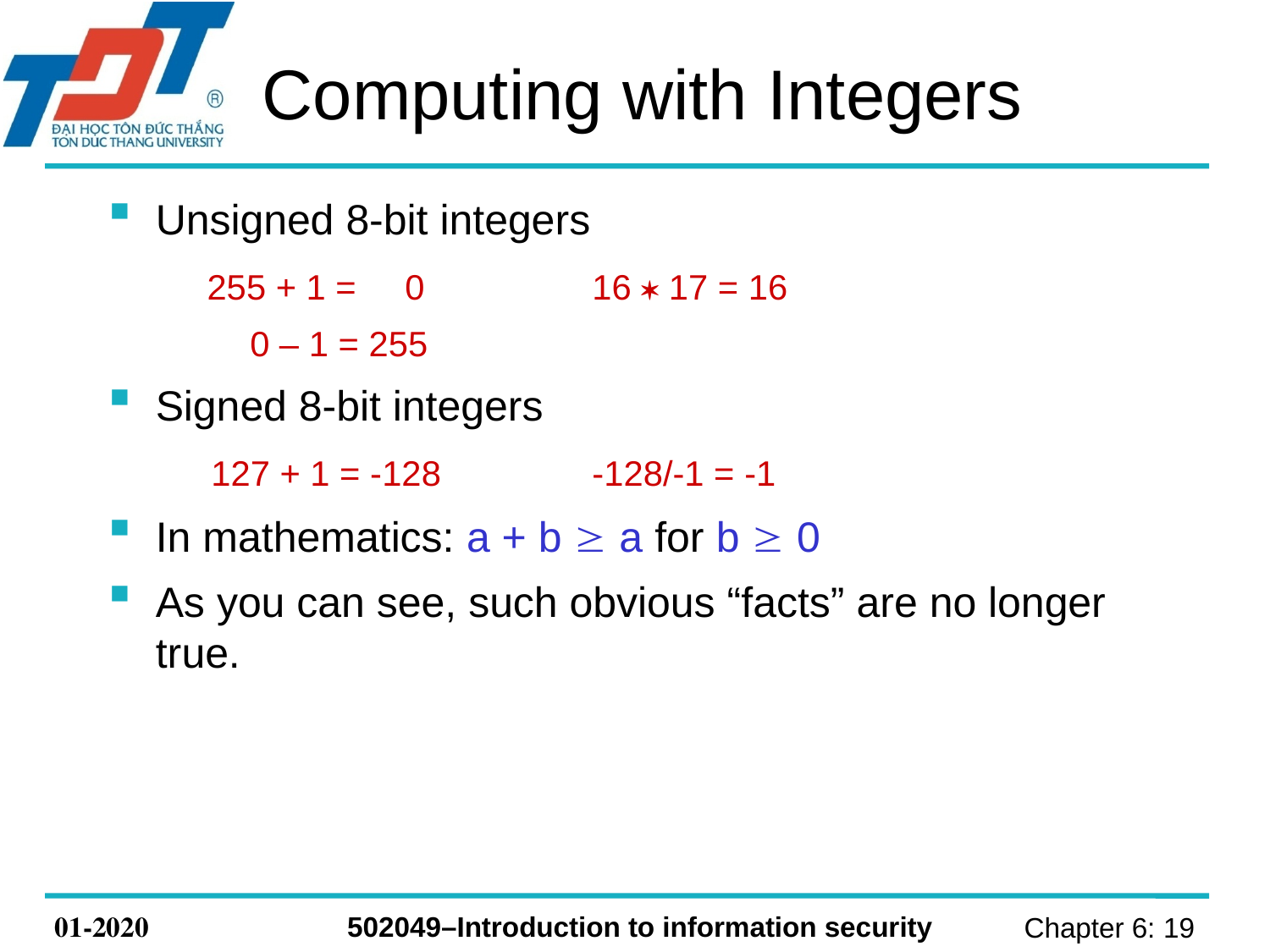

# Computing with Integers
Unsigned 8-bit integers
   255 + 1 =     0 		16 ∗ 17 = 16
	    0 – 1 = 255
Signed 8-bit integers
	127 + 1 = -128		-128/-1 = -1
In mathematics: a + b ≥ a for b ≥ 0
As you can see, such obvious “facts” are no longer true.